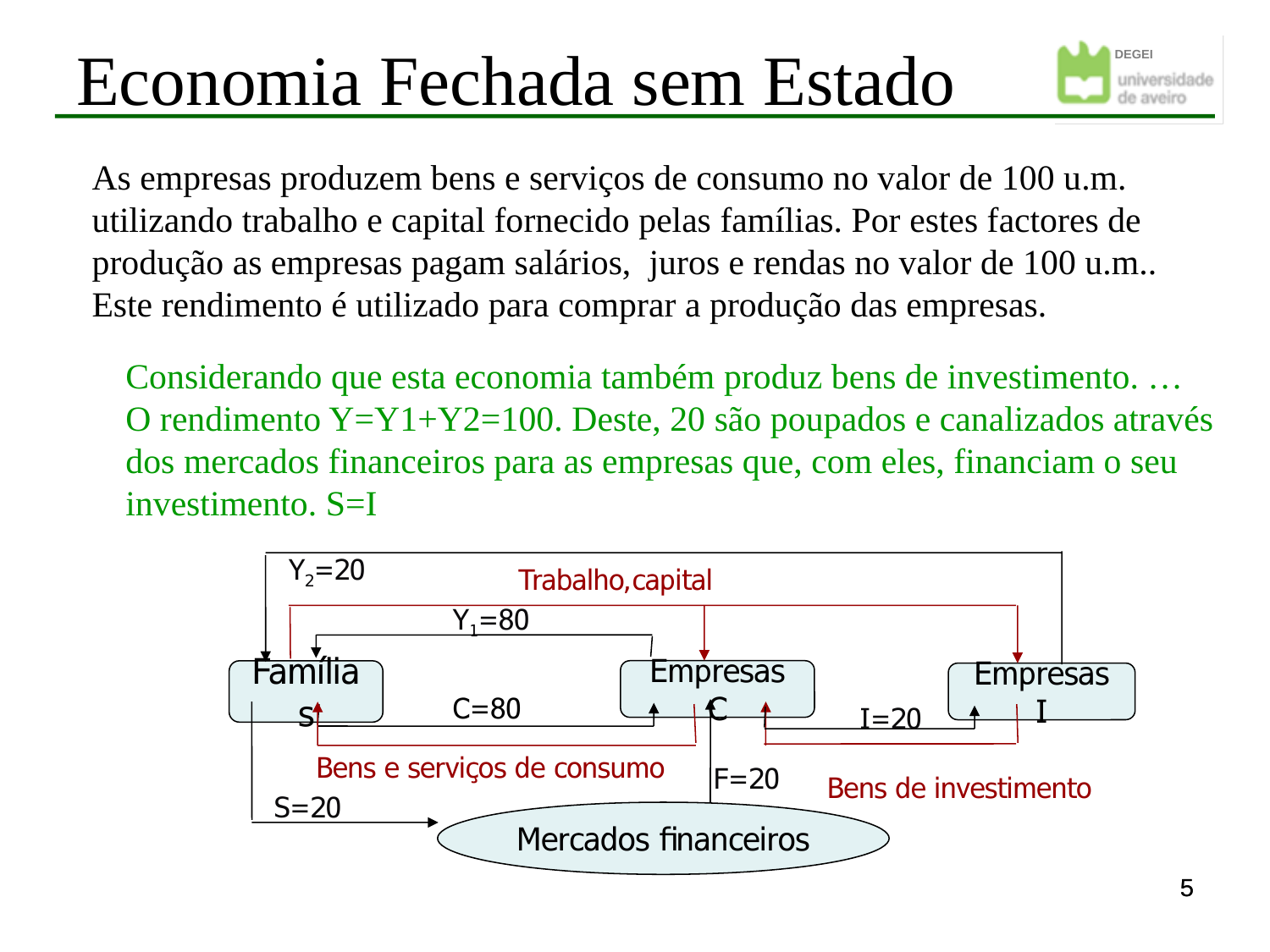

Economia Fechada sem Estado
As empresas produzem bens e serviços de consumo no valor de 100 u.m. utilizando trabalho e capital fornecido pelas famílias. Por estes factores de produção as empresas pagam salários,  juros e rendas no valor de 100 u.m.. Este rendimento é utilizado para comprar a produção das empresas.
Considerando que esta economia também produz bens de investimento. …
O rendimento Y=Y1+Y2=100. Deste, 20 são poupados e canalizados através dos mercados financeiros para as empresas que, com eles, financiam o seu investimento. S=I
Y2=20

Trabalho,capital
Y1=80

Famílias
Empresas C
Empresas I
C=80
I=20

Bens e serviços de consumo
F=20
Bens de investimento
S=20
Mercados financeiros
5
5